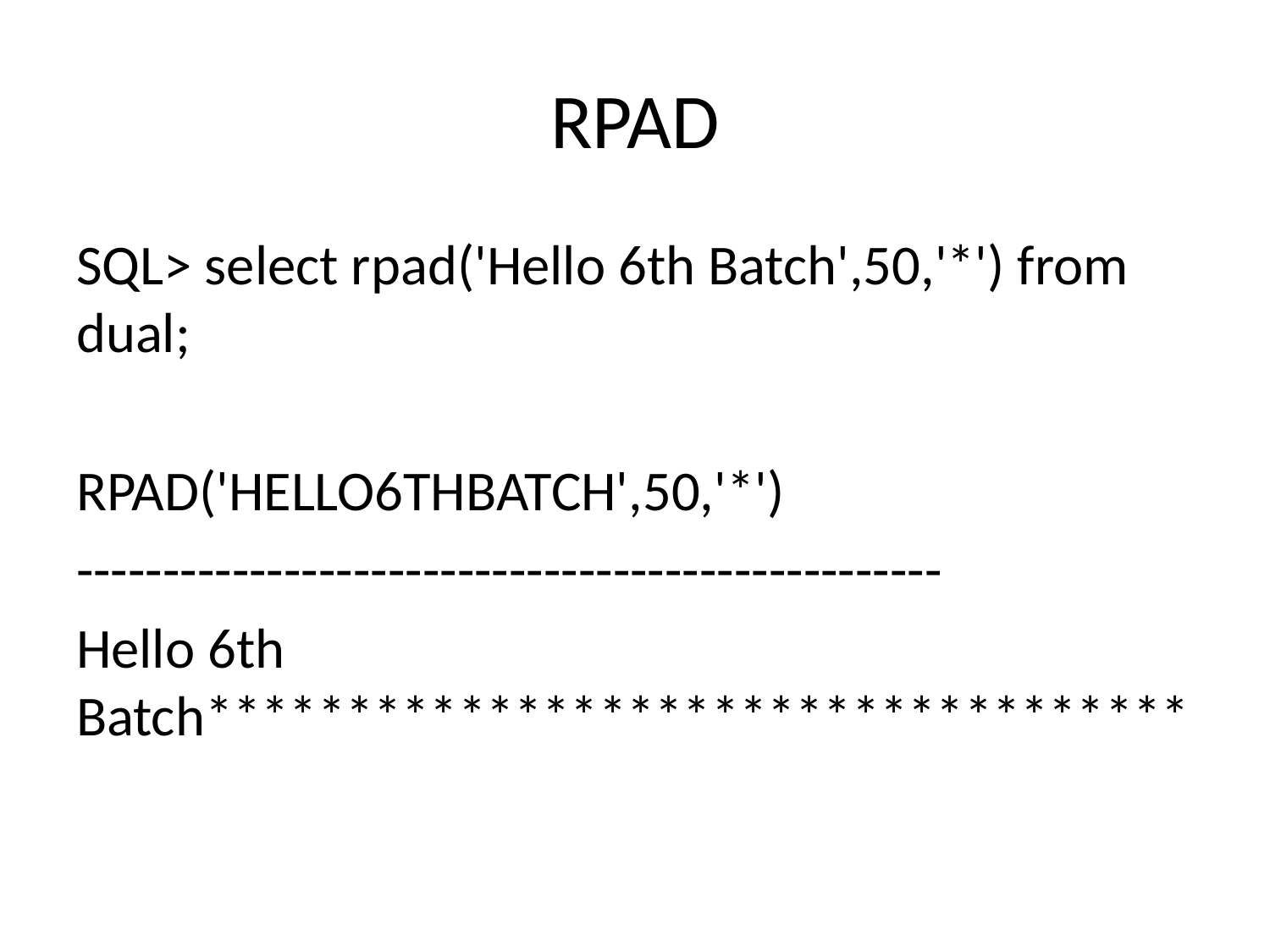

# RPAD
SQL> select rpad('Hello 6th Batch',50,'*') from dual;

RPAD('HELLO6THBATCH',50,'*')
--------------------------------------------------
Hello 6th Batch***********************************